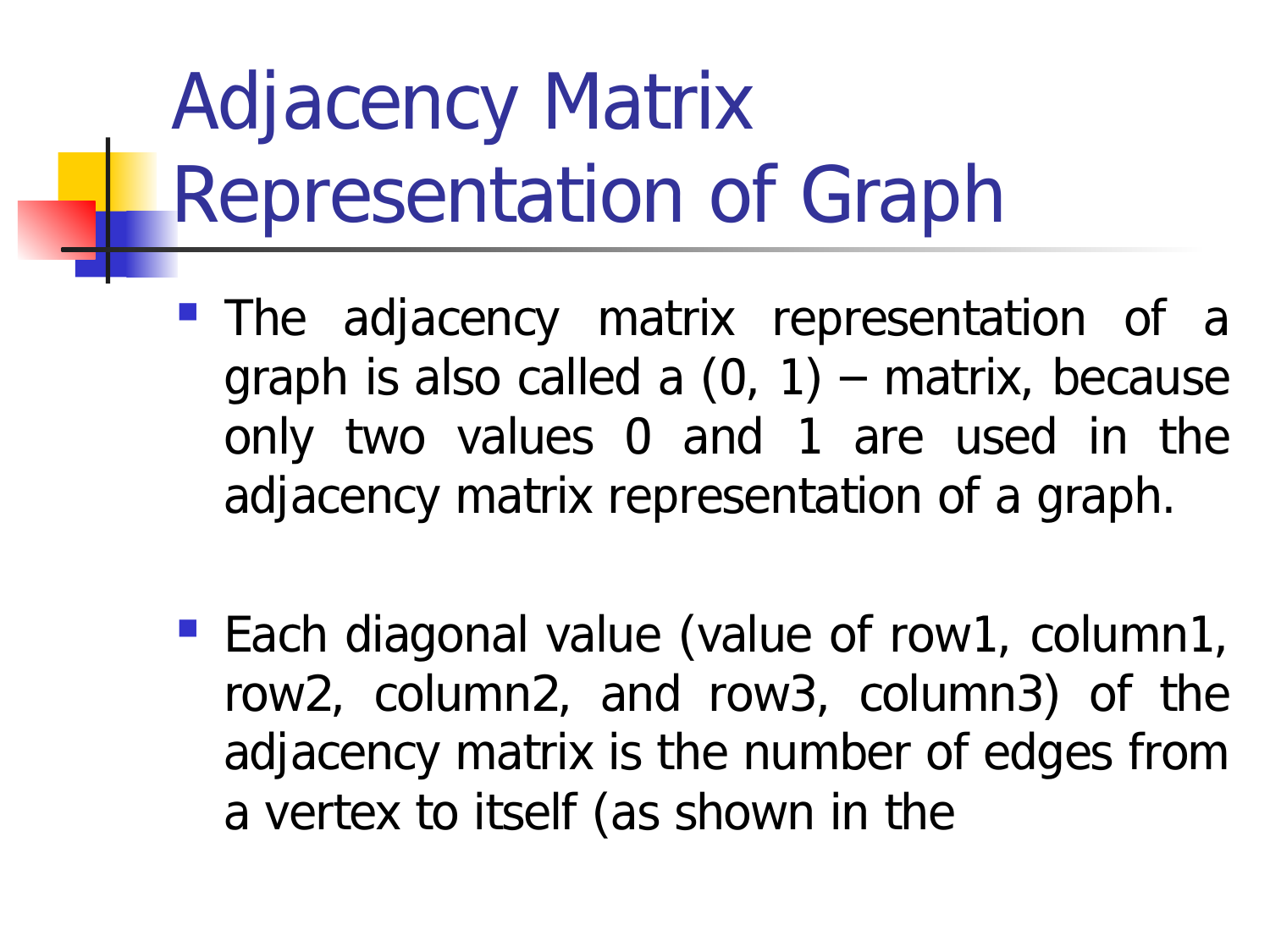

# Adjacency Matrix Representation of Graph
The adjacency matrix representation of a graph is also called a (0, 1) – matrix, because only two values 0 and 1 are used in the adjacency matrix representation of a graph.

Each diagonal value (value of row1, column1, row2, column2, and row3, column3) of the adjacency matrix is the number of edges from a vertex to itself (as shown in the